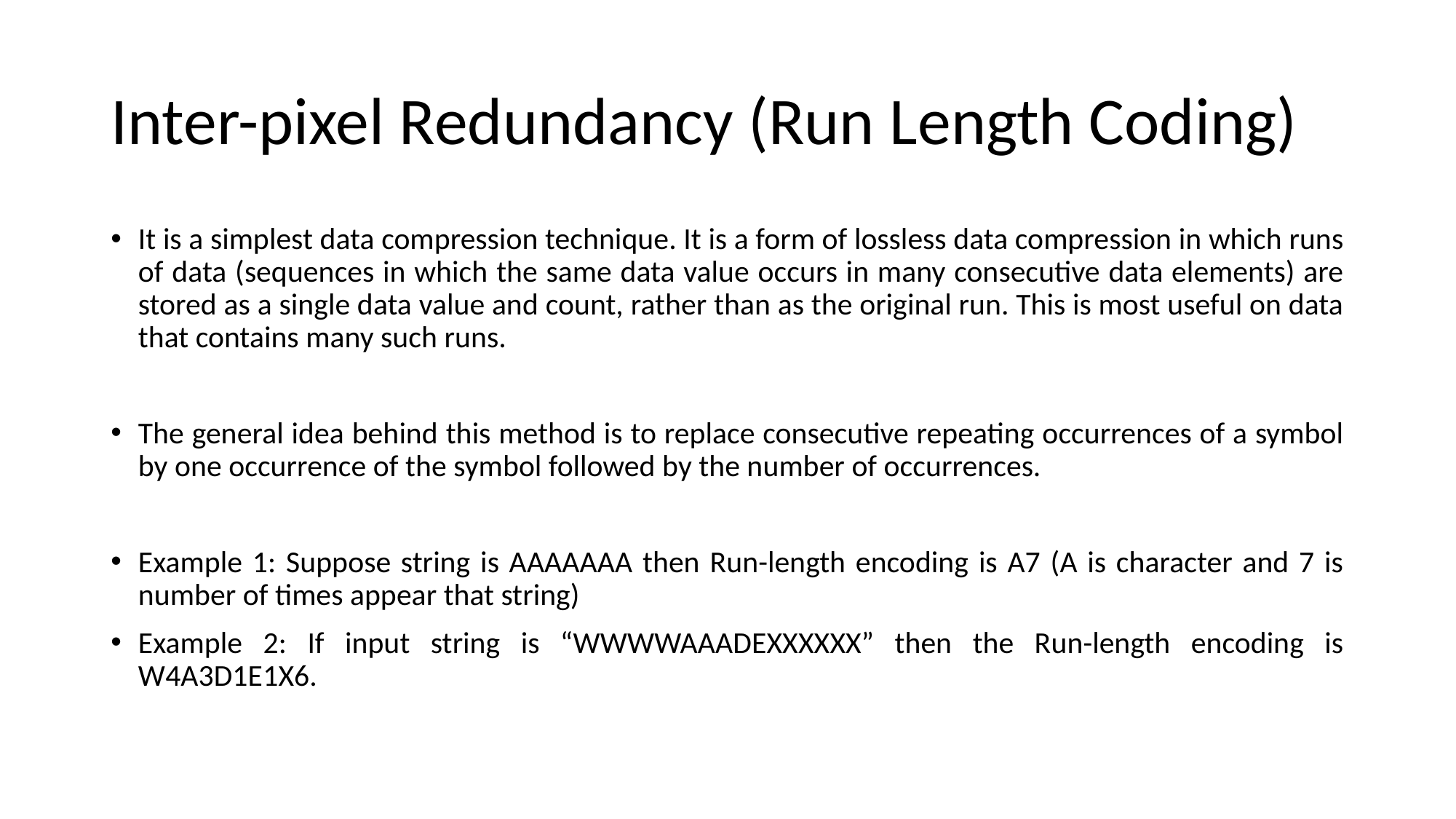

# Inter-pixel Redundancy (Run Length Coding)
It is a simplest data compression technique. It is a form of lossless data compression in which runs of data (sequences in which the same data value occurs in many consecutive data elements) are stored as a single data value and count, rather than as the original run. This is most useful on data that contains many such runs.

The general idea behind this method is to replace consecutive repeating occurrences of a symbol by one occurrence of the symbol followed by the number of occurrences.

Example 1: Suppose string is AAAAAAA then Run-length encoding is A7 (A is character and 7 is number of times appear that string)
Example 2: If input string is “WWWWAAADEXXXXXX” then the Run-length encoding is W4A3D1E1X6.